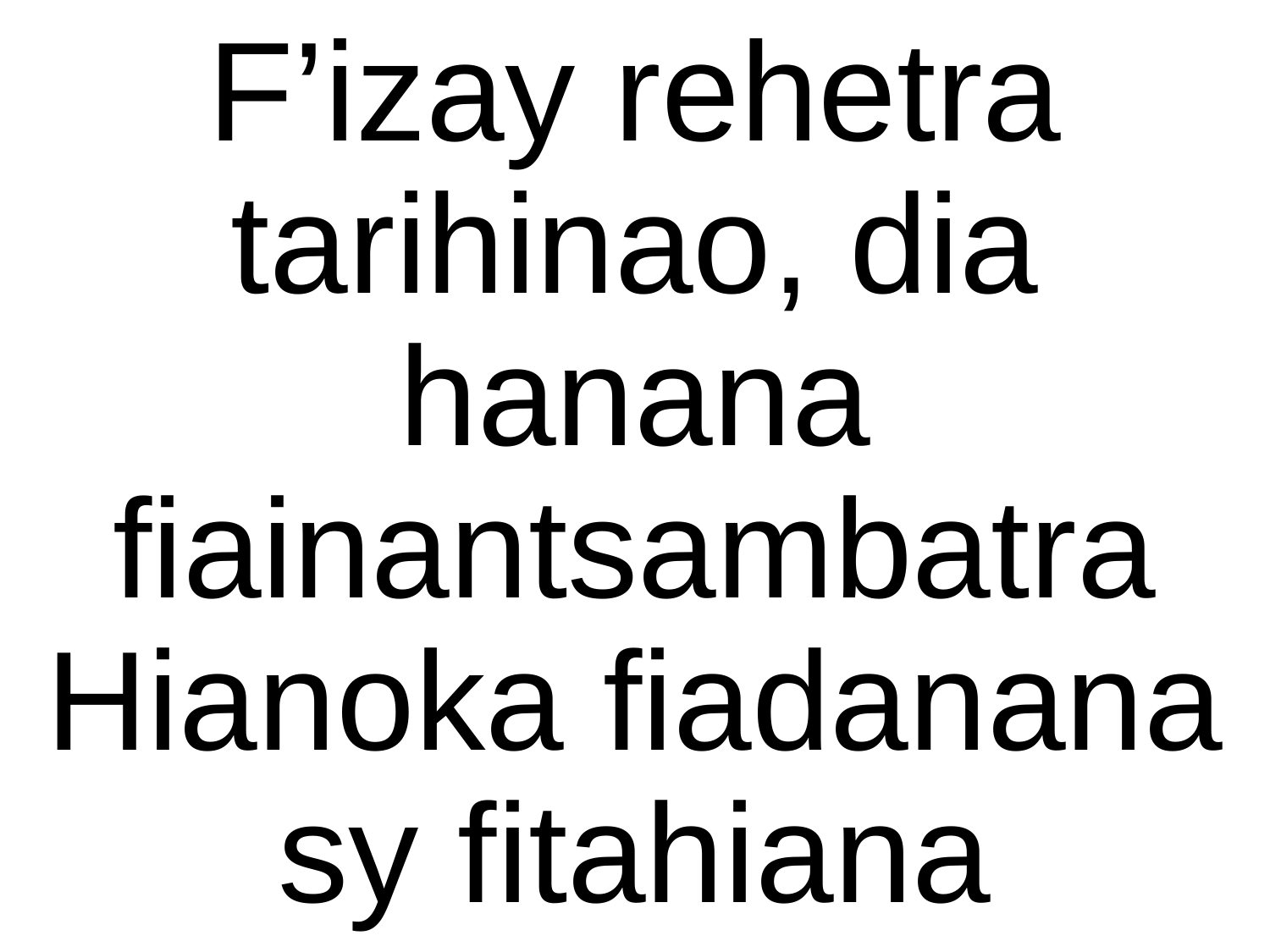

# F’izay rehetra tarihinao, dia hanana fiainantsambatra Hianoka fiadanana sy fitahiana